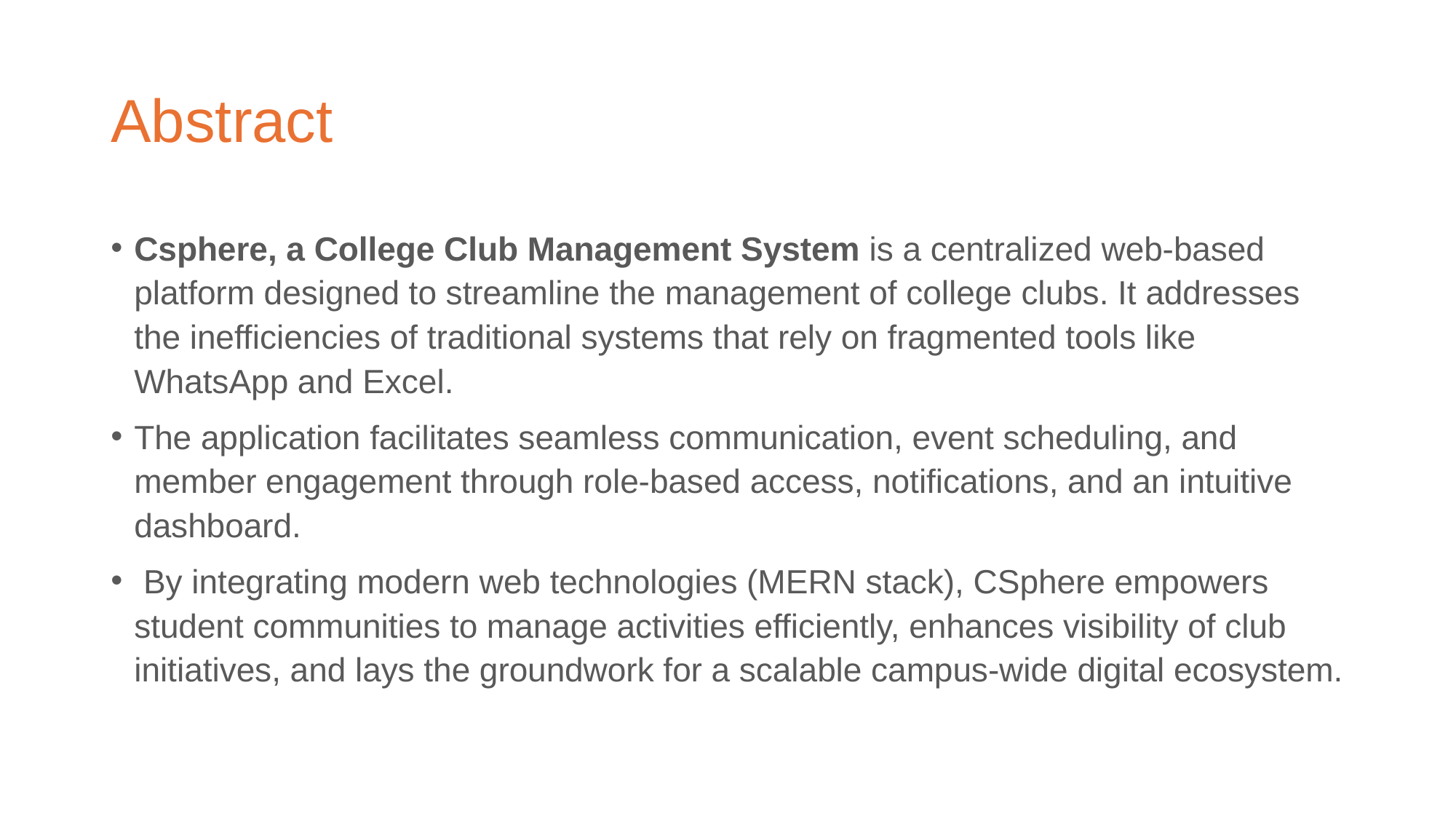

# Abstract
Csphere, a College Club Management System is a centralized web-based platform designed to streamline the management of college clubs. It addresses the inefficiencies of traditional systems that rely on fragmented tools like WhatsApp and Excel.
The application facilitates seamless communication, event scheduling, and member engagement through role-based access, notifications, and an intuitive dashboard.
 By integrating modern web technologies (MERN stack), CSphere empowers student communities to manage activities efficiently, enhances visibility of club initiatives, and lays the groundwork for a scalable campus-wide digital ecosystem.